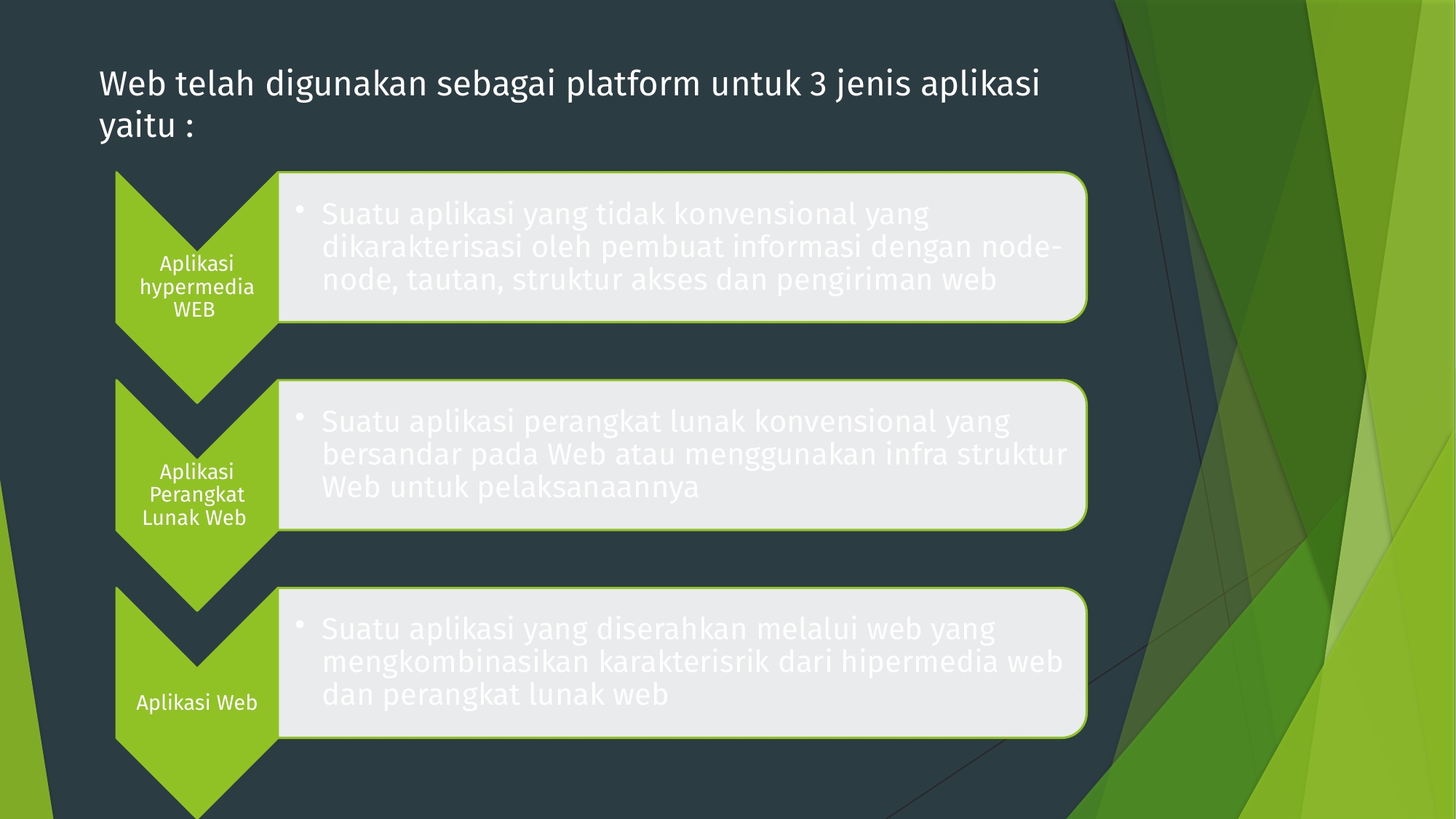

Web telah digunakan sebagai platform untuk 3 jenis aplikasi yaitu :
Aplikasi hypermedia WEB
Suatu aplikasi yang tidak konvensional yang dikarakterisasi oleh pembuat informasi dengan node-node, tautan, struktur akses dan pengiriman web
Aplikasi Perangkat Lunak Web
Suatu aplikasi perangkat lunak konvensional yang bersandar pada Web atau menggunakan infra struktur Web untuk pelaksanaannya
Aplikasi Web
Suatu aplikasi yang diserahkan melalui web yang mengkombinasikan karakterisrik dari hipermedia web dan perangkat lunak web